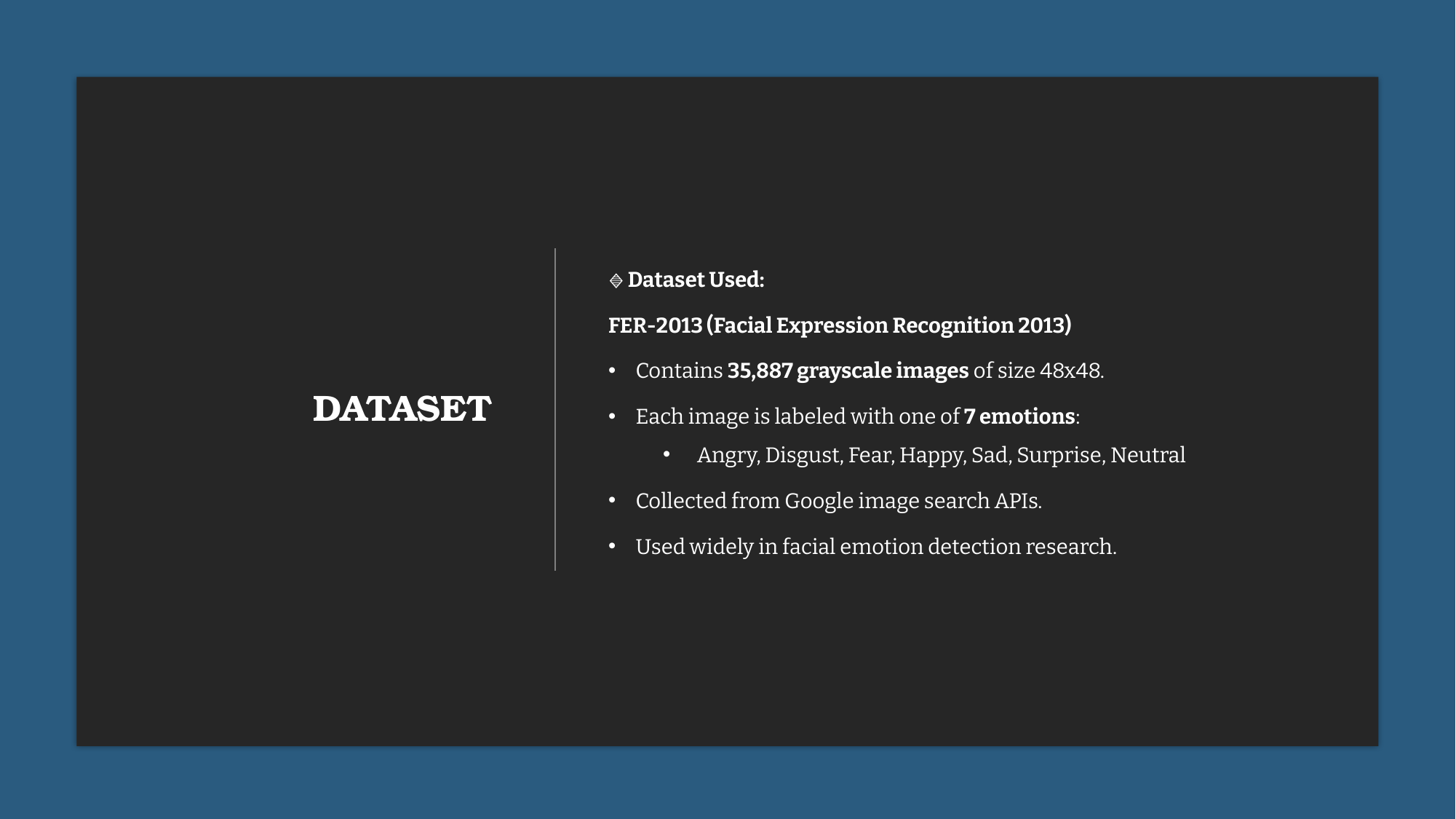

# Dataset
🔹 Dataset Used:
FER-2013 (Facial Expression Recognition 2013)
Contains 35,887 grayscale images of size 48x48.
Each image is labeled with one of 7 emotions:
Angry, Disgust, Fear, Happy, Sad, Surprise, Neutral
Collected from Google image search APIs.
Used widely in facial emotion detection research.